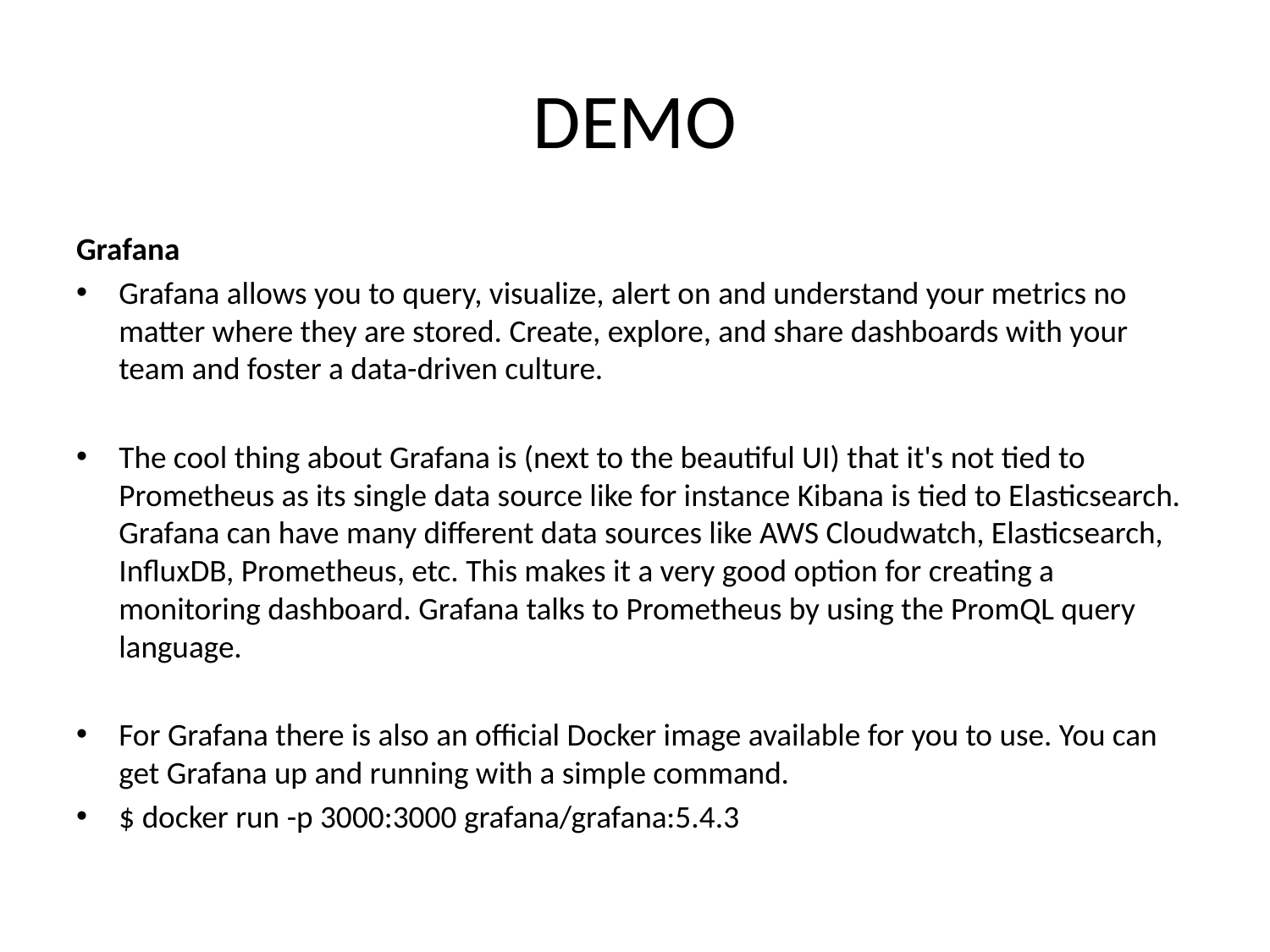

# DEMO
Grafana
Grafana allows you to query, visualize, alert on and understand your metrics no matter where they are stored. Create, explore, and share dashboards with your team and foster a data-driven culture.

The cool thing about Grafana is (next to the beautiful UI) that it's not tied to Prometheus as its single data source like for instance Kibana is tied to Elasticsearch. Grafana can have many different data sources like AWS Cloudwatch, Elasticsearch, InfluxDB, Prometheus, etc. This makes it a very good option for creating a monitoring dashboard. Grafana talks to Prometheus by using the PromQL query language.

For Grafana there is also an official Docker image available for you to use. You can get Grafana up and running with a simple command.
$ docker run -p 3000:3000 grafana/grafana:5.4.3